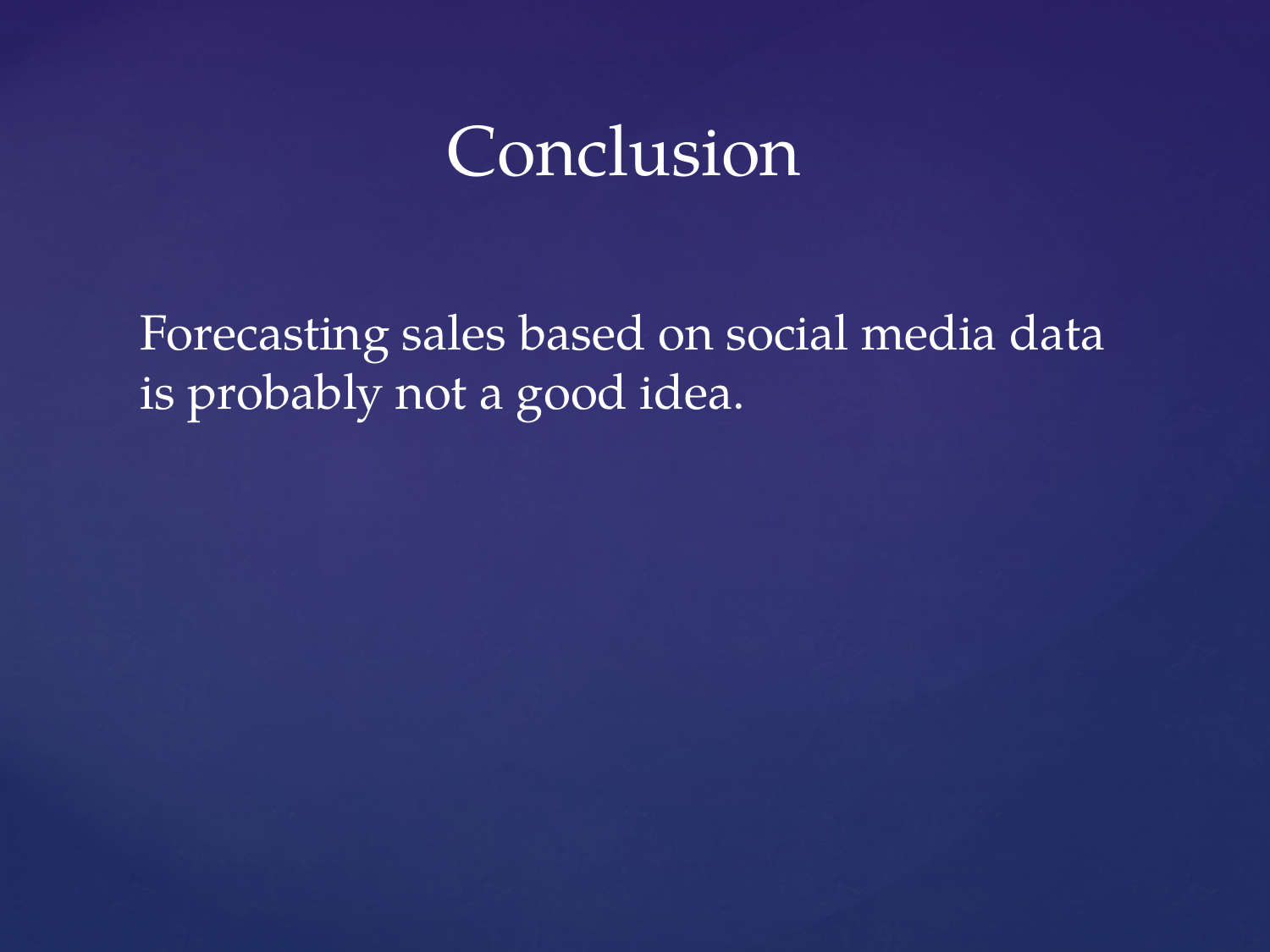

Conclusion
Forecasting sales based on social media data is probably not a good idea.